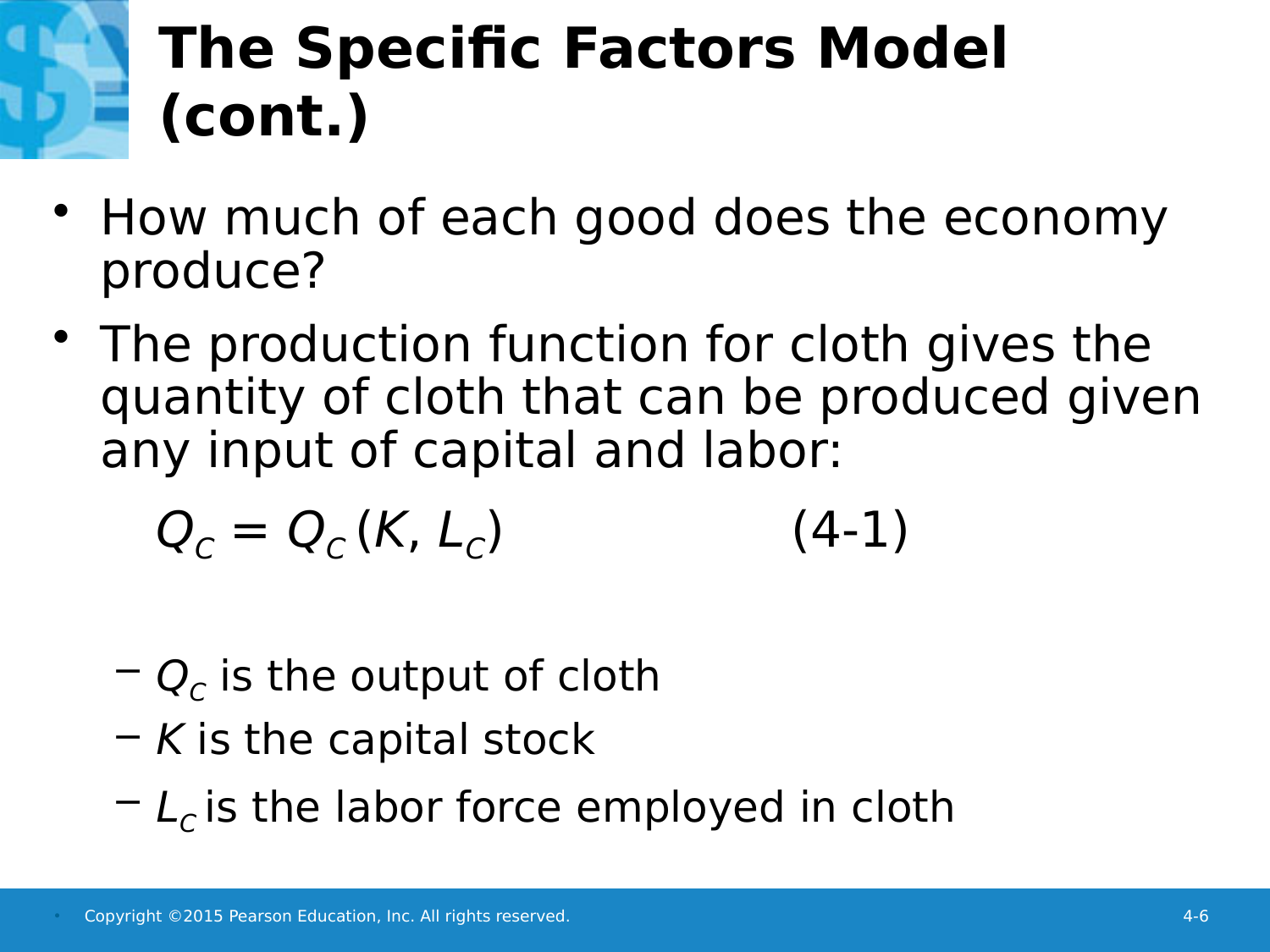

# The Specific Factors Model (cont.)
How much of each good does the economy produce?
The production function for cloth gives the quantity of cloth that can be produced given any input of capital and labor:
	QC = QC (K, LC)    		(4-1)

QC is the output of cloth
K is the capital stock
LC is the labor force employed in cloth